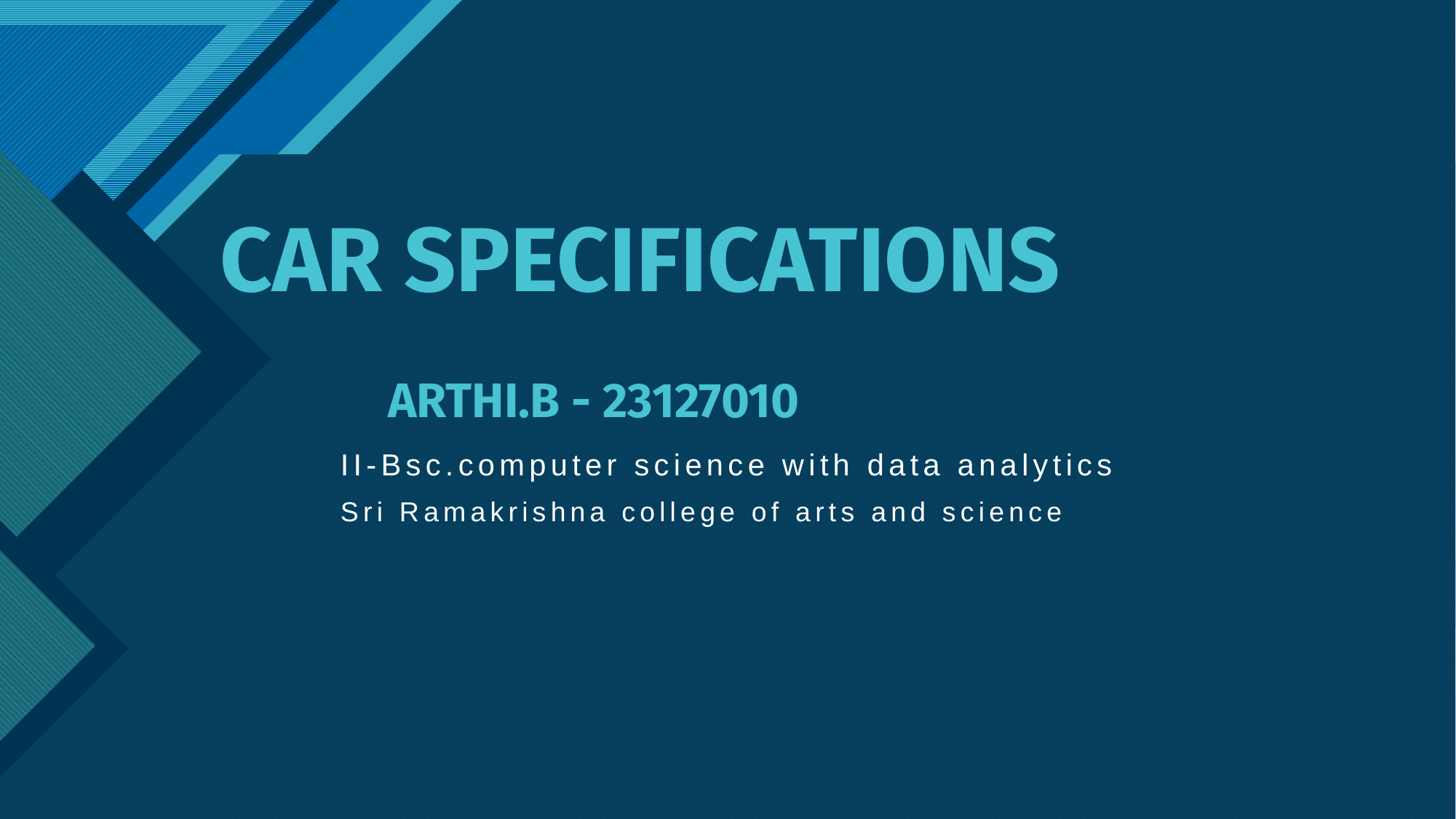

# CAR SPECIFICATIONS ARTHI.B - 23127010
II-Bsc.computer science with data analytics
Sri Ramakrishna college of arts and science